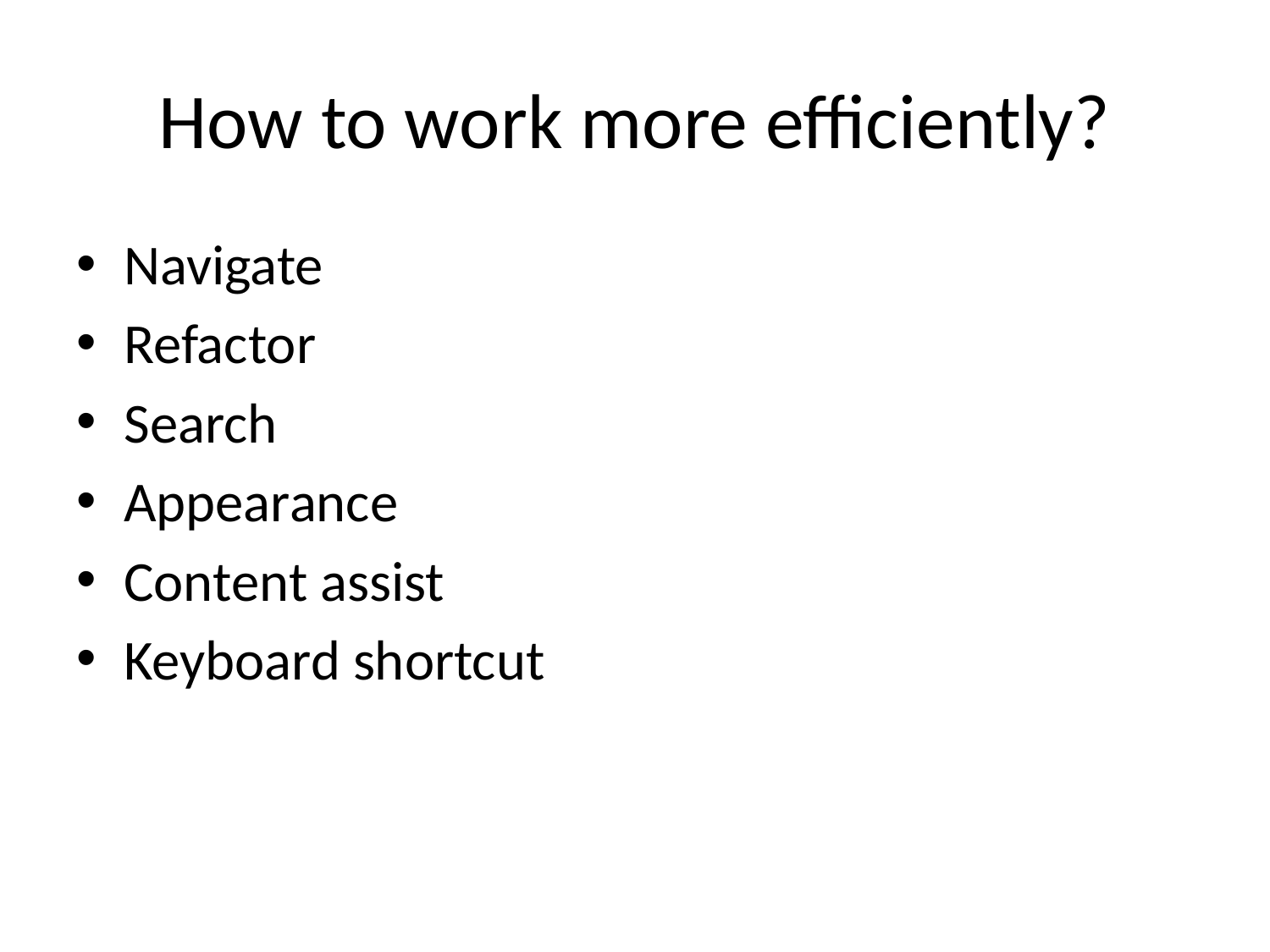

# How to work more efficiently?
Navigate
Refactor
Search
Appearance
Content assist
Keyboard shortcut